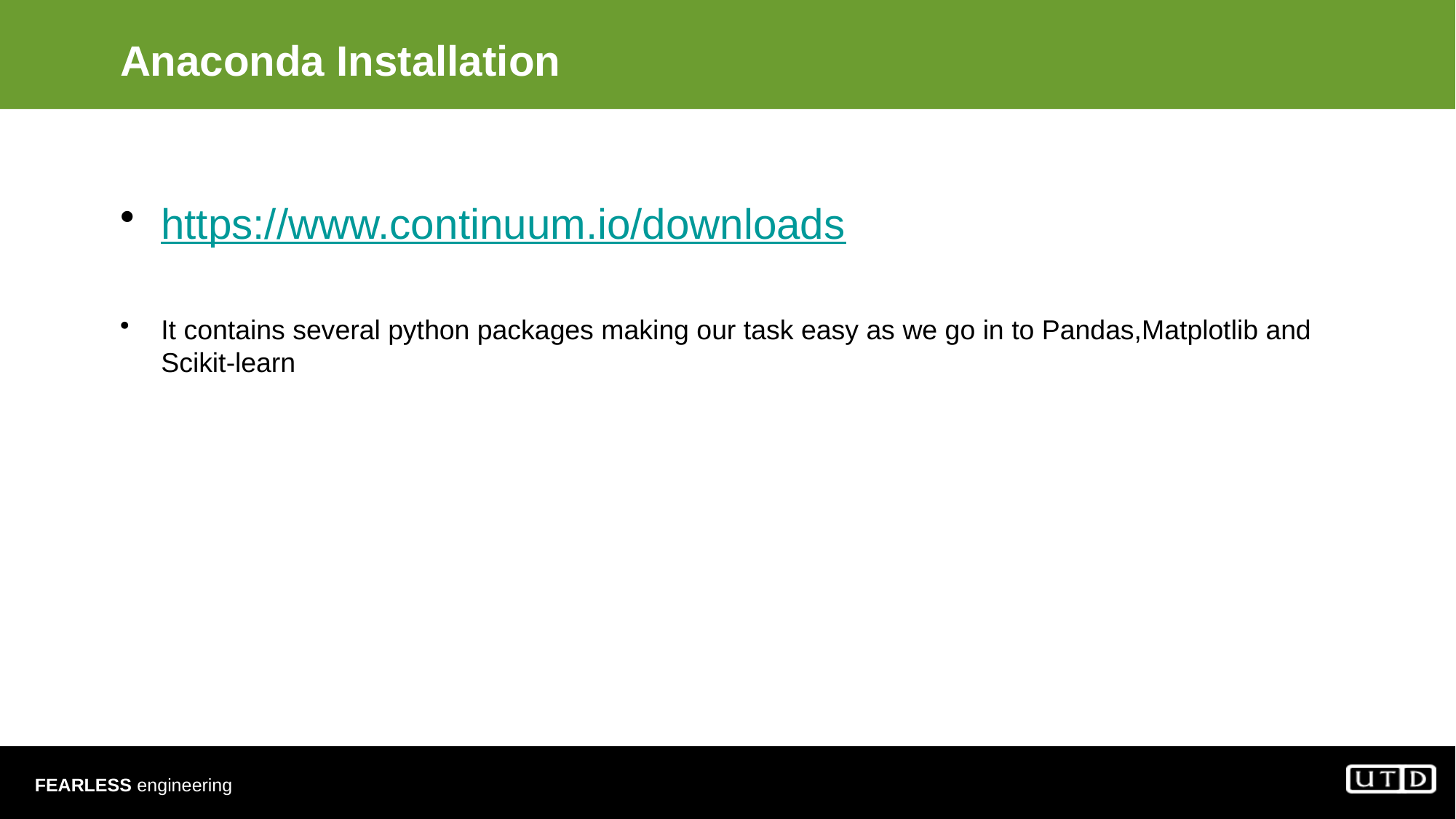

# Anaconda Installation
https://www.continuum.io/downloads

It contains several python packages making our task easy as we go in to Pandas,Matplotlib and Scikit-learn